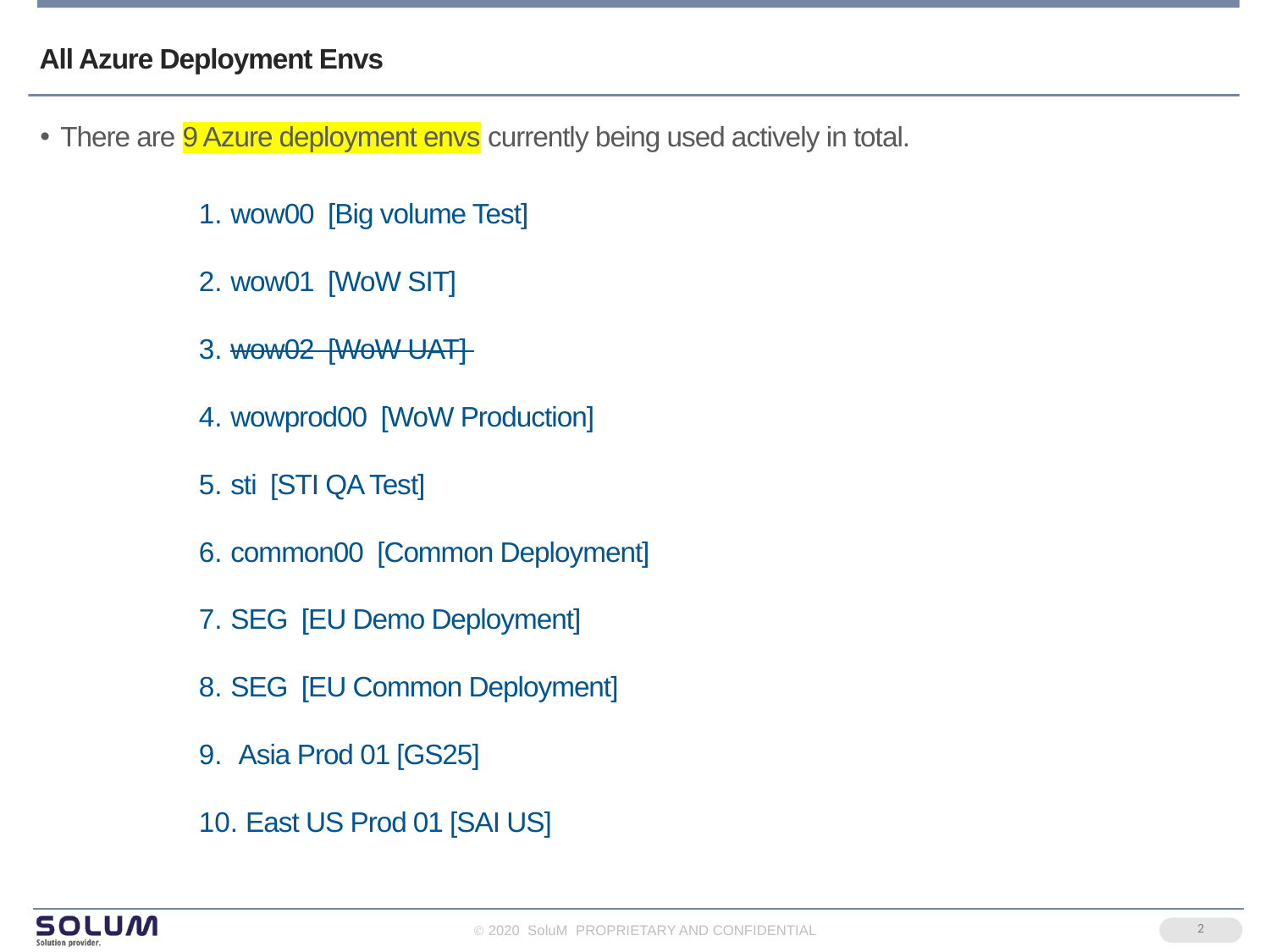

# All Azure Deployment Envs
There are 9 Azure deployment envs currently being used actively in total.

wow00  [Big volume Test]
wow01  [WoW SIT]
wow02  [WoW UAT]
wowprod00  [WoW Production]
sti  [STI QA Test]
common00  [Common Deployment]
SEG  [EU Demo Deployment]
SEG  [EU Common Deployment]
 Asia Prod 01 [GS25]
 East US Prod 01 [SAI US]